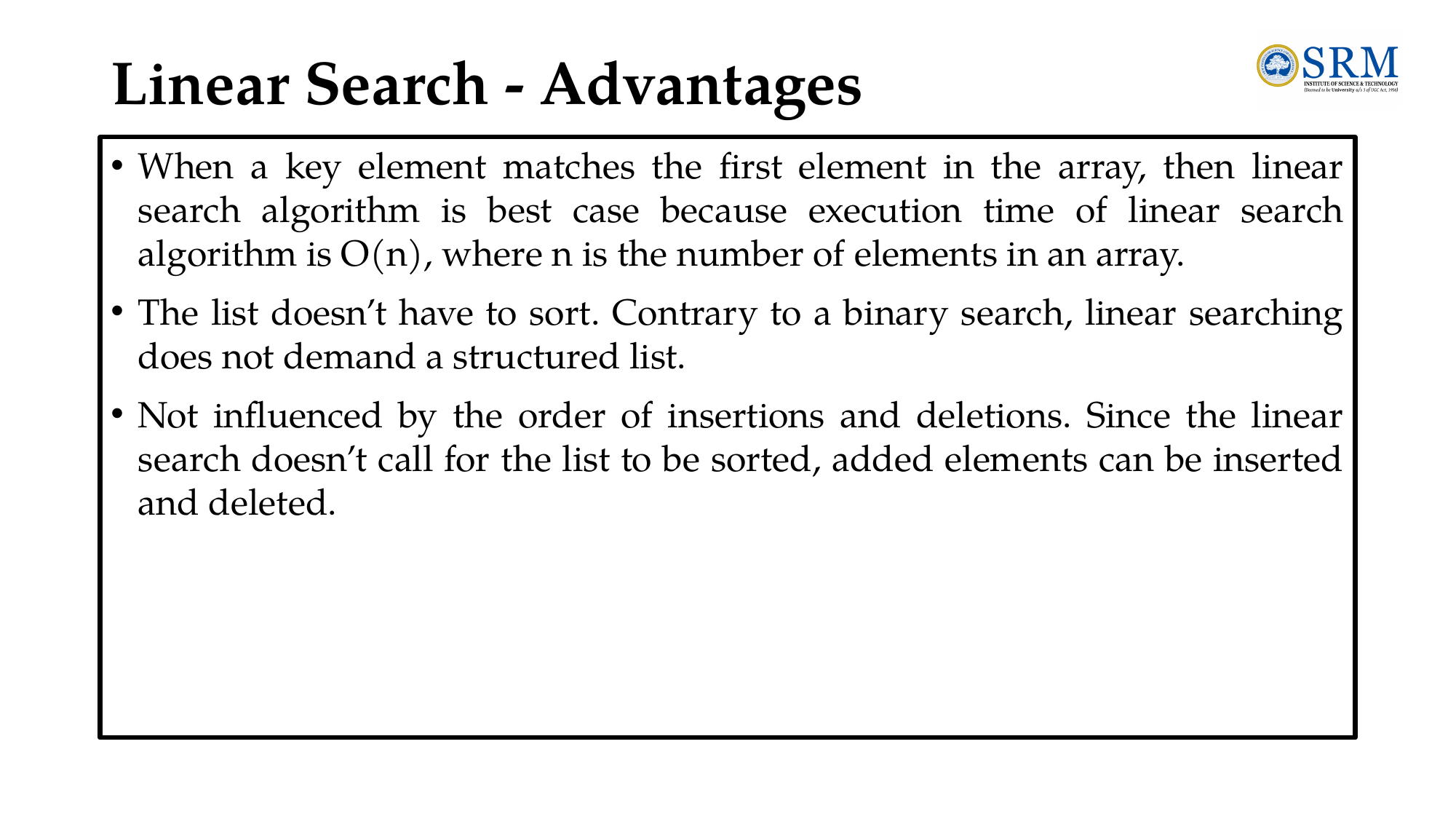

# Linear Search - Advantages
When a key element matches the first element in the array, then linear search algorithm is best case because execution time of linear search algorithm is O(n), where n is the number of elements in an array.
The list doesn’t have to sort. Contrary to a binary search, linear searching does not demand a structured list.
Not influenced by the order of insertions and deletions. Since the linear search doesn’t call for the list to be sorted, added elements can be inserted and deleted.